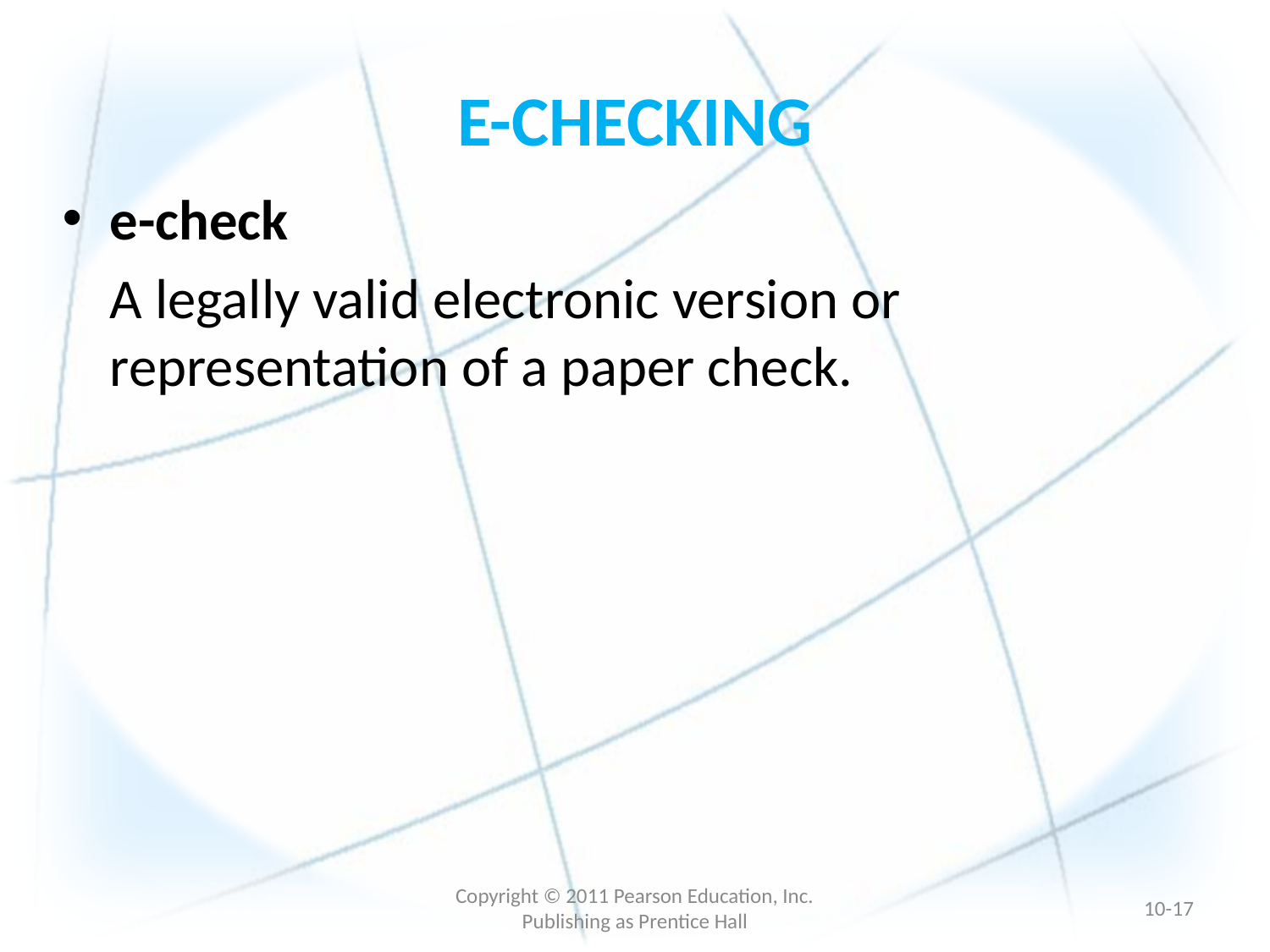

# E-CHECKING
e-check
	A legally valid electronic version or representation of a paper check.
Copyright © 2011 Pearson Education, Inc. Publishing as Prentice Hall
10-17